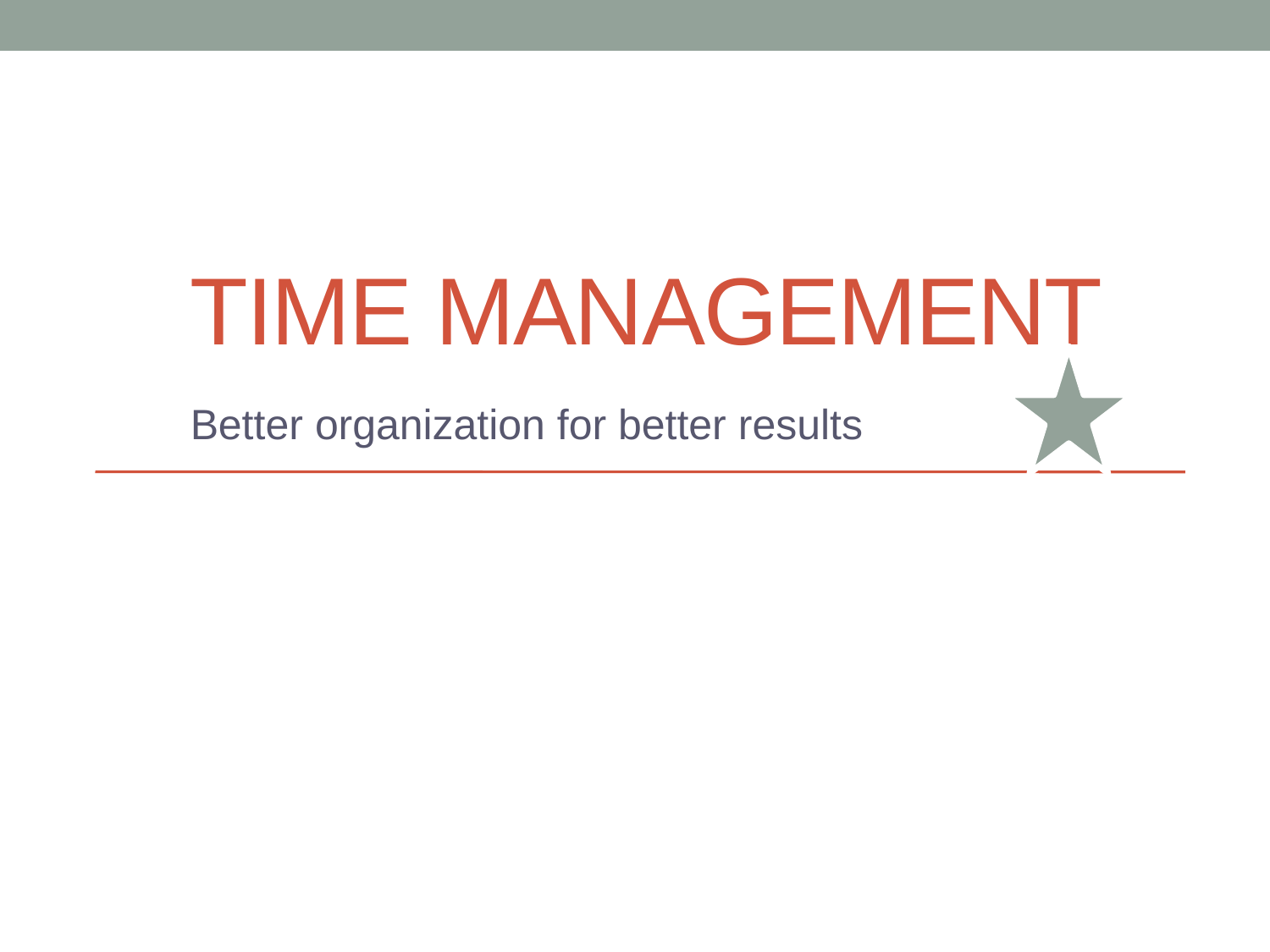

# Time Management

Better organization for better results